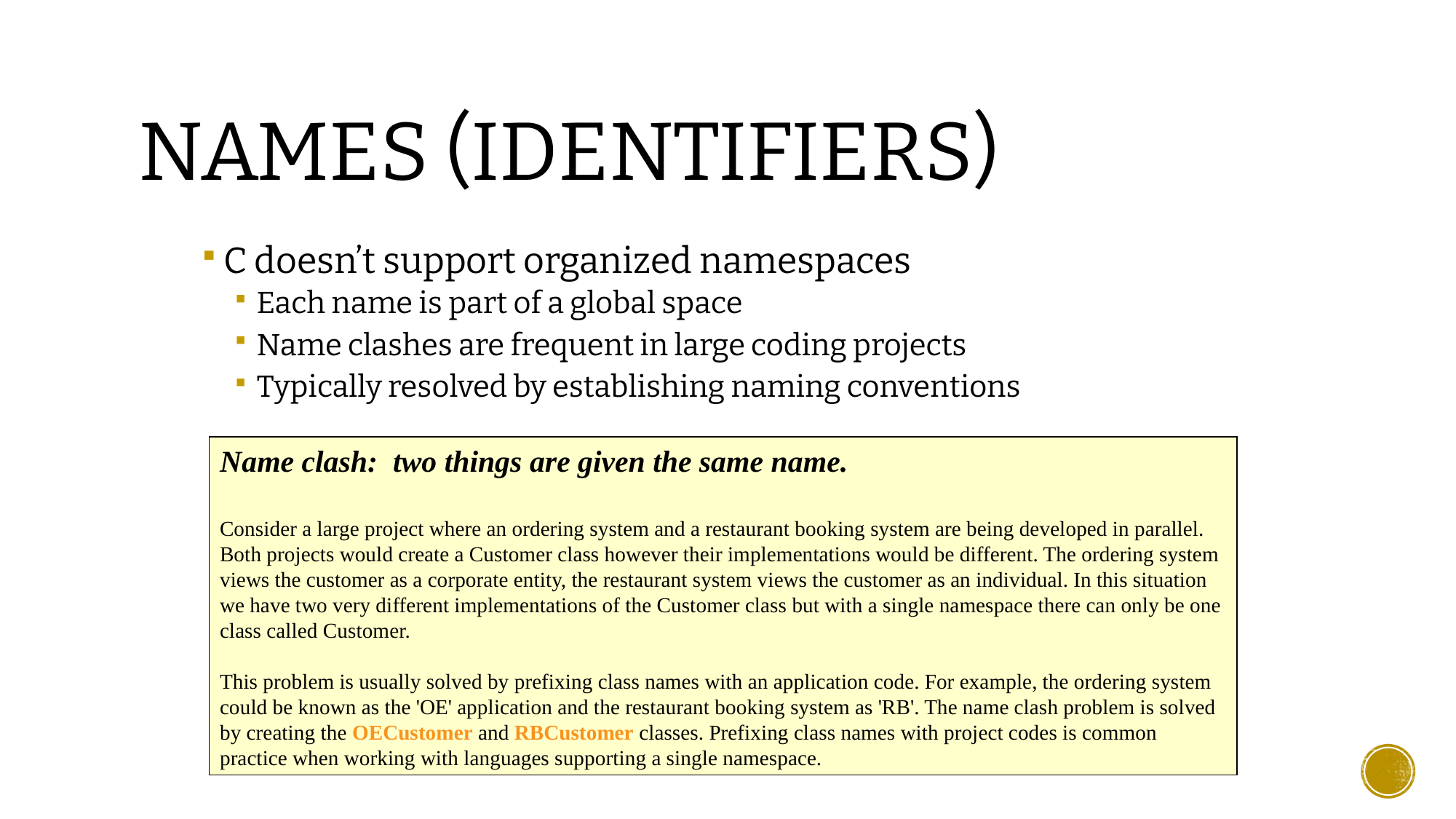

# Names (Identifiers)
C doesn’t support organized namespaces
Each name is part of a global space
Name clashes are frequent in large coding projects
Typically resolved by establishing naming conventions
Name clash:  two things are given the same name.

Consider a large project where an ordering system and a restaurant booking system are being developed in parallel. Both projects would create a Customer class however their implementations would be different. The ordering system views the customer as a corporate entity, the restaurant system views the customer as an individual. In this situation we have two very different implementations of the Customer class but with a single namespace there can only be one class called Customer.

This problem is usually solved by prefixing class names with an application code. For example, the ordering system could be known as the 'OE' application and the restaurant booking system as 'RB'. The name clash problem is solved by creating the OECustomer and RBCustomer classes. Prefixing class names with project codes is common practice when working with languages supporting a single namespace.